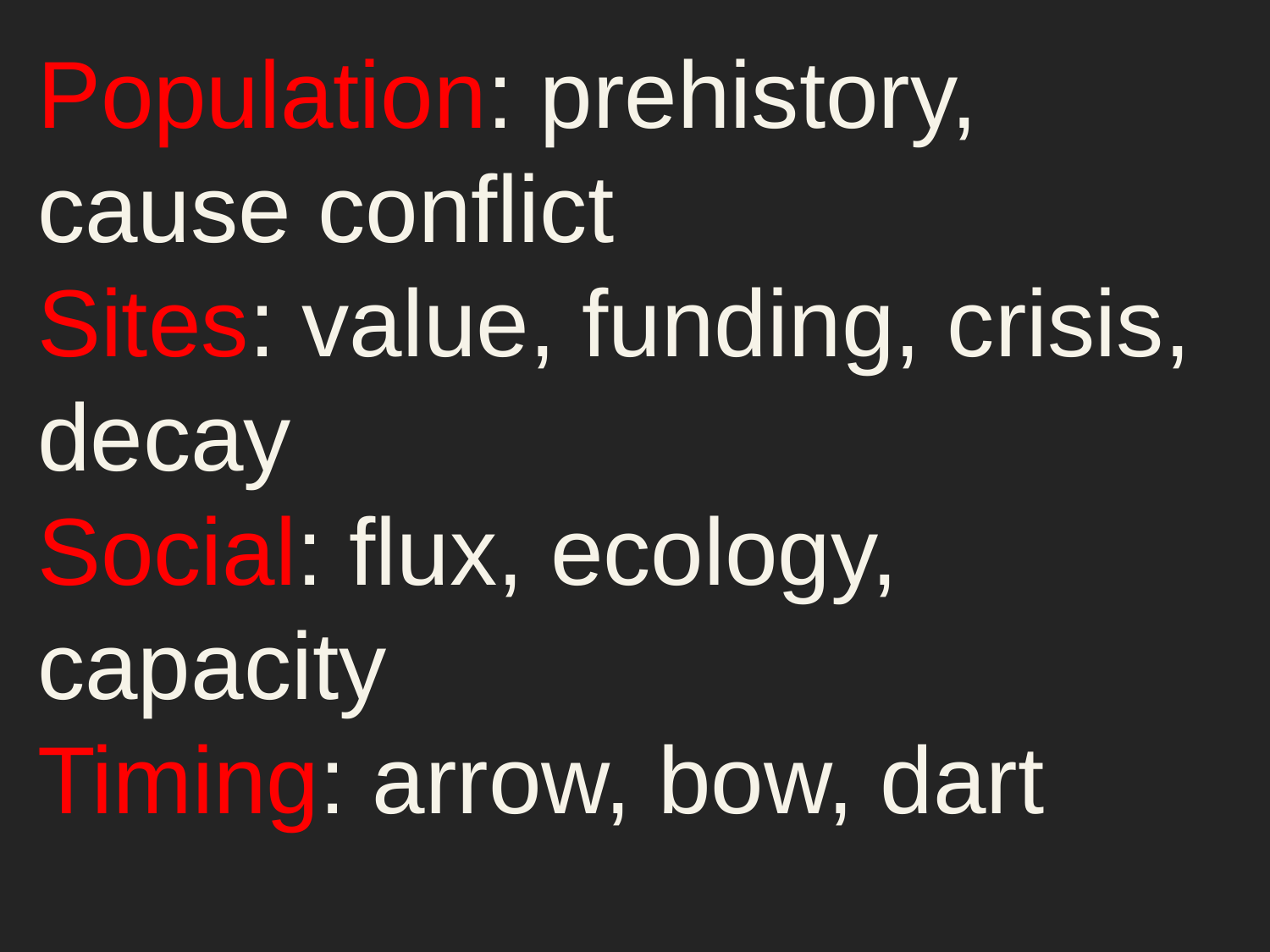

Population: prehistory, cause conflict
Sites: value, funding, crisis, decay
Social: flux, ecology, capacity
Timing: arrow, bow, dart